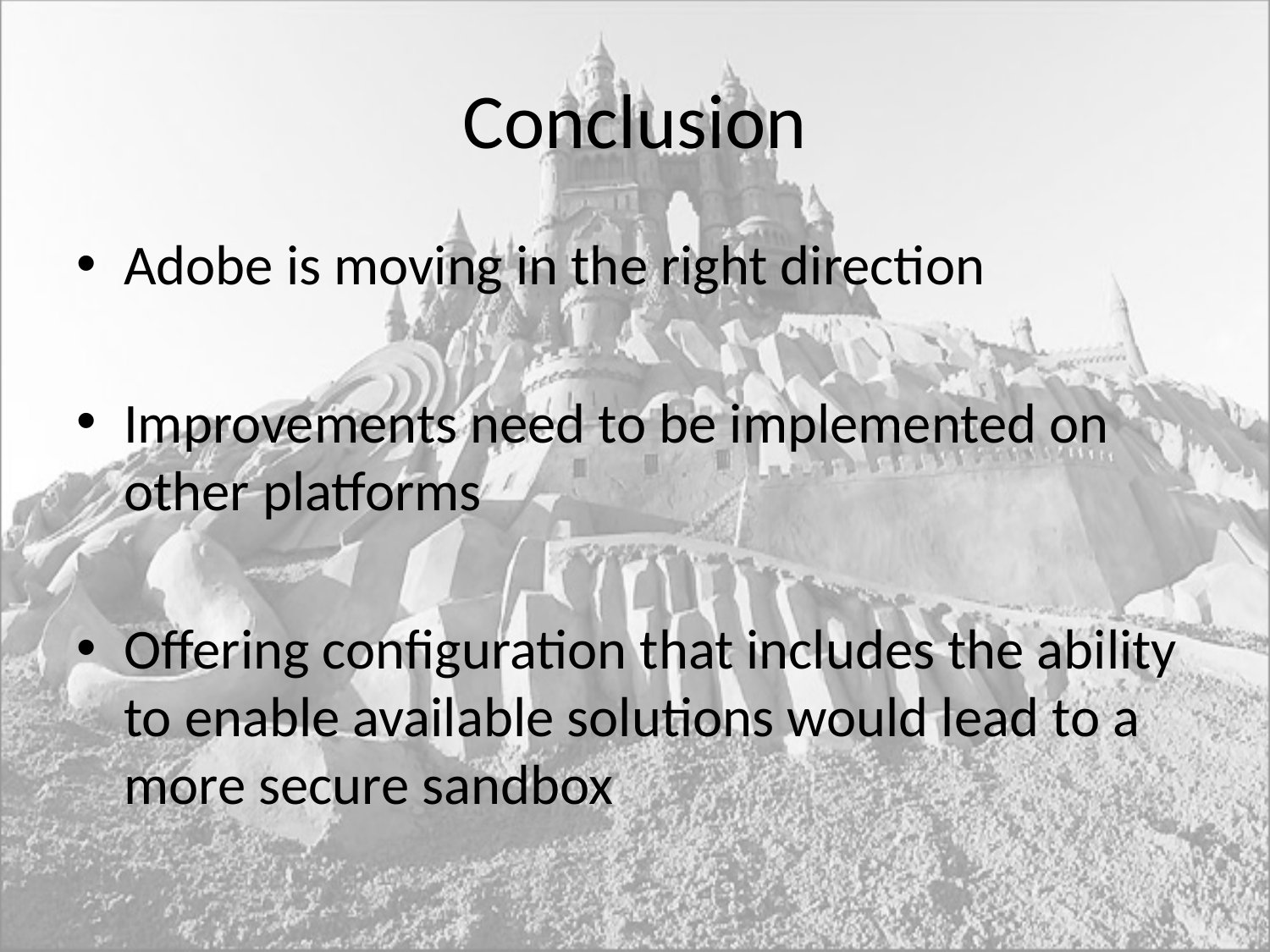

# Conclusion
Adobe is moving in the right direction

Improvements need to be implemented on other platforms

Offering configuration that includes the ability to enable available solutions would lead to a more secure sandbox